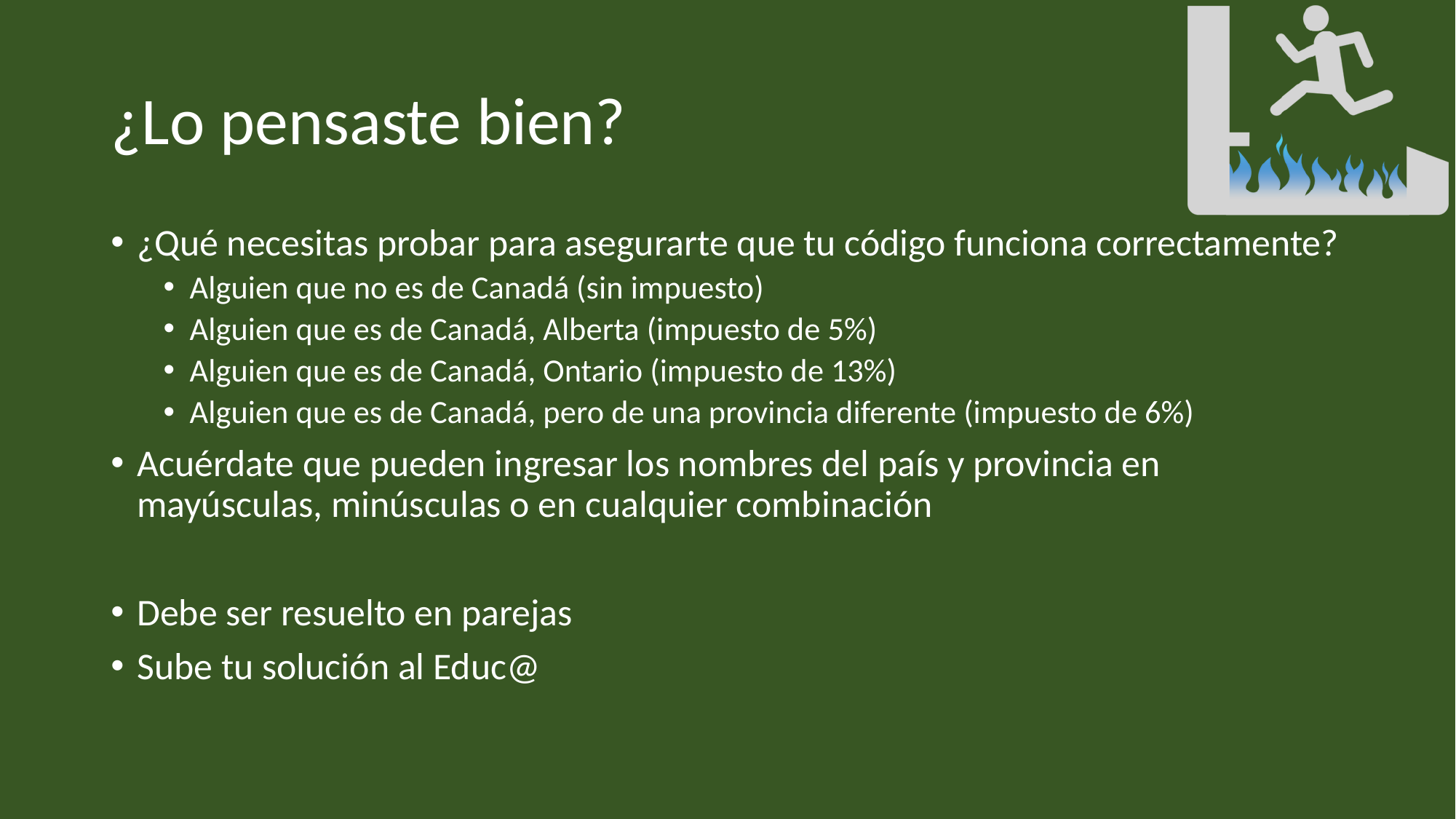

# ¿Lo pensaste bien?
¿Qué necesitas probar para asegurarte que tu código funciona correctamente?
Alguien que no es de Canadá (sin impuesto)
Alguien que es de Canadá, Alberta (impuesto de 5%)
Alguien que es de Canadá, Ontario (impuesto de 13%)
Alguien que es de Canadá, pero de una provincia diferente (impuesto de 6%)
Acuérdate que pueden ingresar los nombres del país y provincia en mayúsculas, minúsculas o en cualquier combinación

Debe ser resuelto en parejas
Sube tu solución al Educ@